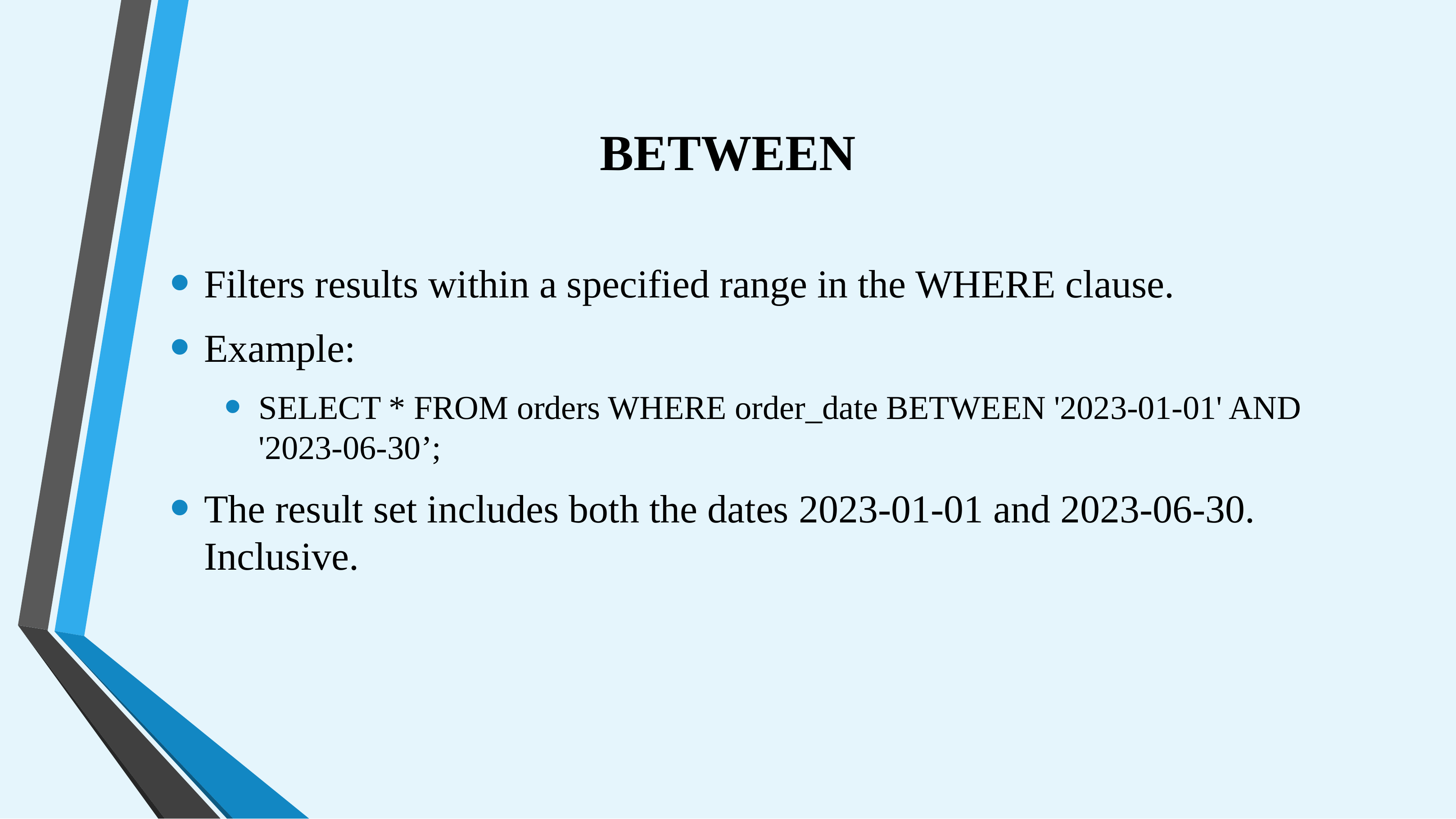

# BETWEEN
Filters results within a specified range in the WHERE clause.
Example:
SELECT * FROM orders WHERE order_date BETWEEN '2023-01-01' AND '2023-06-30’;
The result set includes both the dates 2023-01-01 and 2023-06-30. Inclusive.